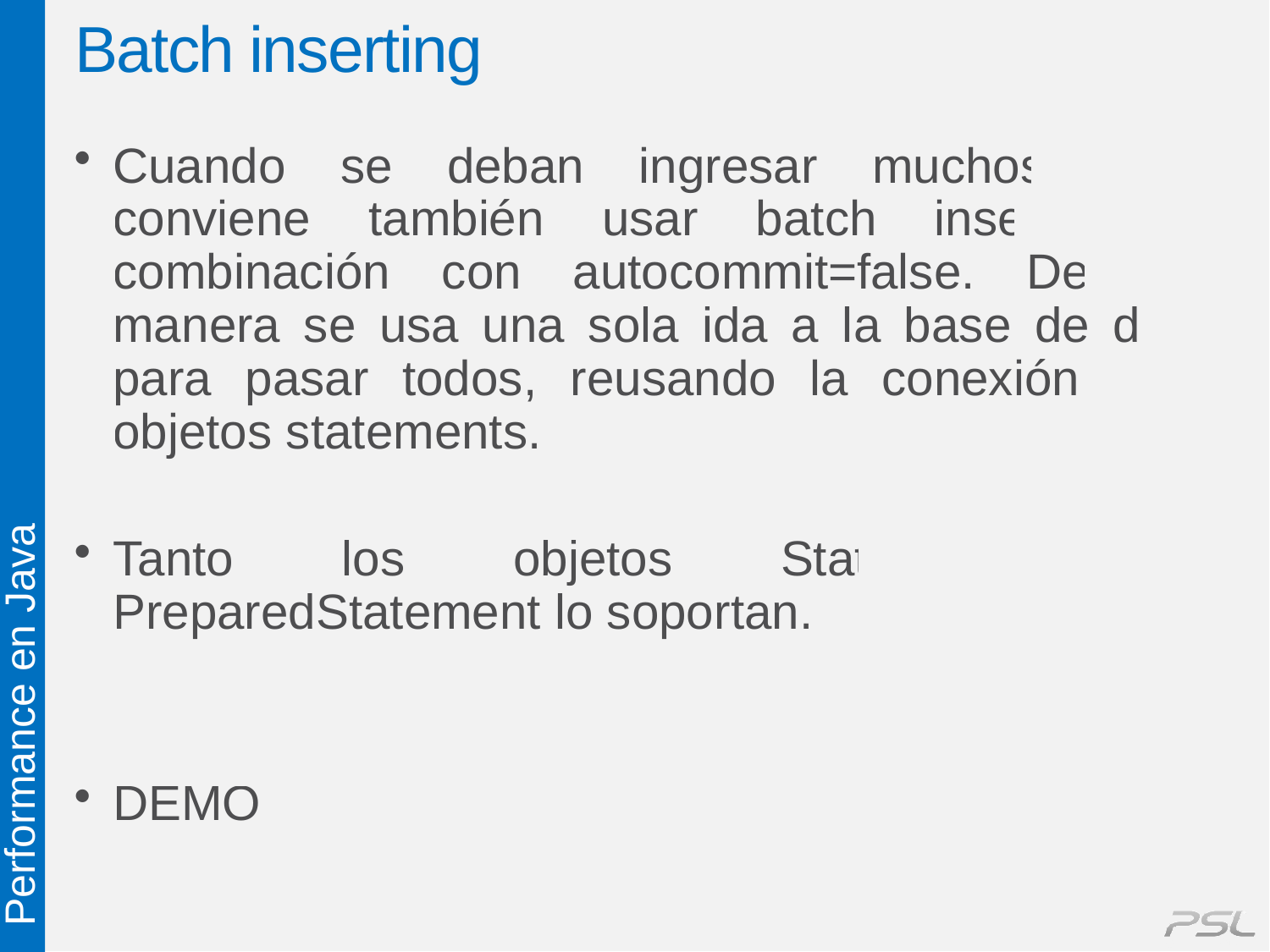

# Batch inserting
Cuando se deban ingresar muchos datos, conviene también usar batch inserting en combinación con autocommit=false. De esta manera se usa una sola ida a la base de datos para pasar todos, reusando la conexión y los objetos statements.

Tanto los objetos Statement como PreparedStatement lo soportan.

DEMO
Performance en Java